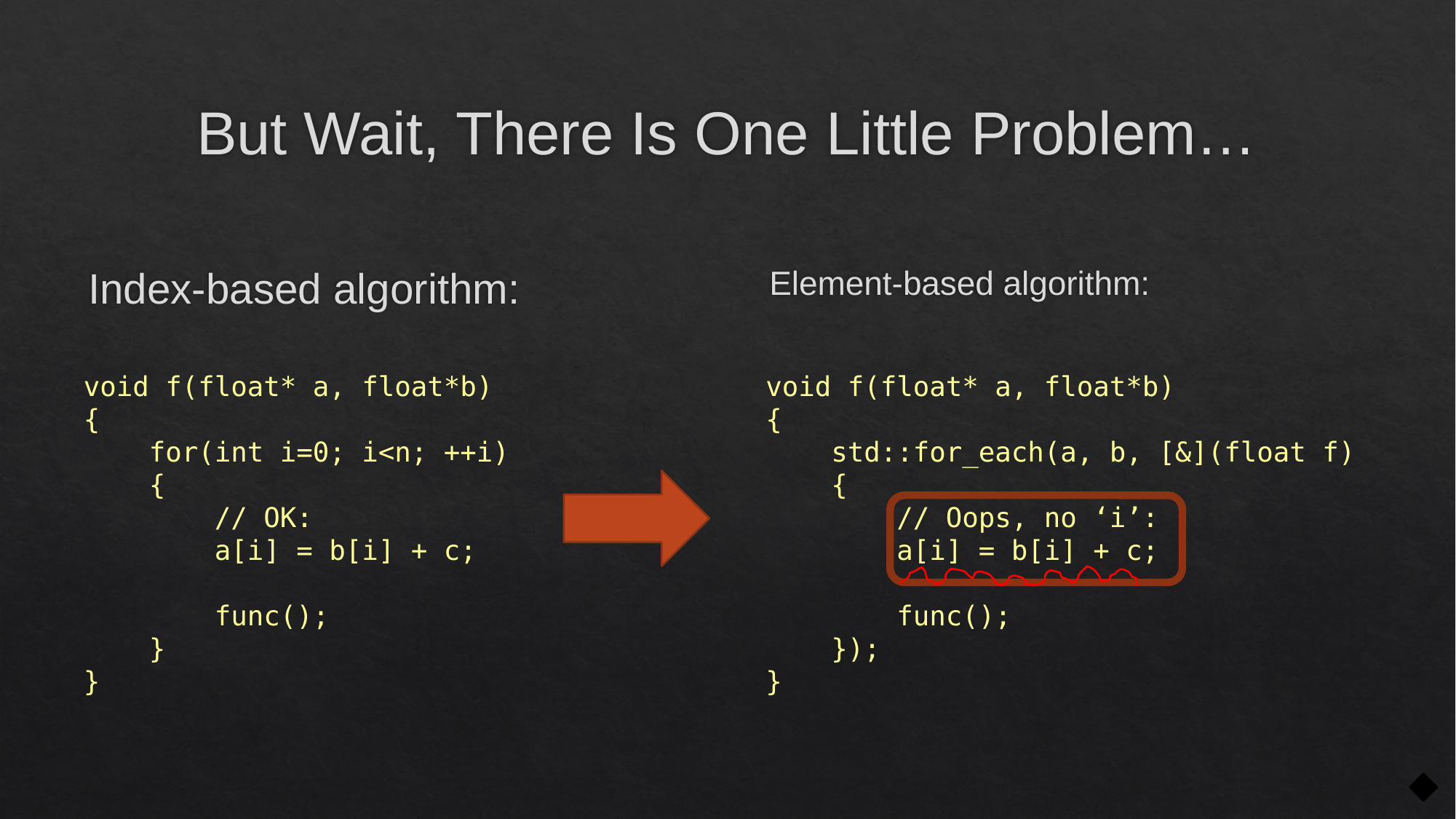

# But Wait, There Is One Little Problem…
Index-based algorithm:
Element-based algorithm:
void f(float* a, float*b)
{
    for(int i=0; i<n; ++i)
    {
        // OK:
        a[i] = b[i] + c;

        func();
    }
}
void f(float* a, float*b)
{
    std::for_each(a, b, [&](float f)
    {
        // Oops, no ‘i’:
        a[i] = b[i] + c;

        func();
    });
}